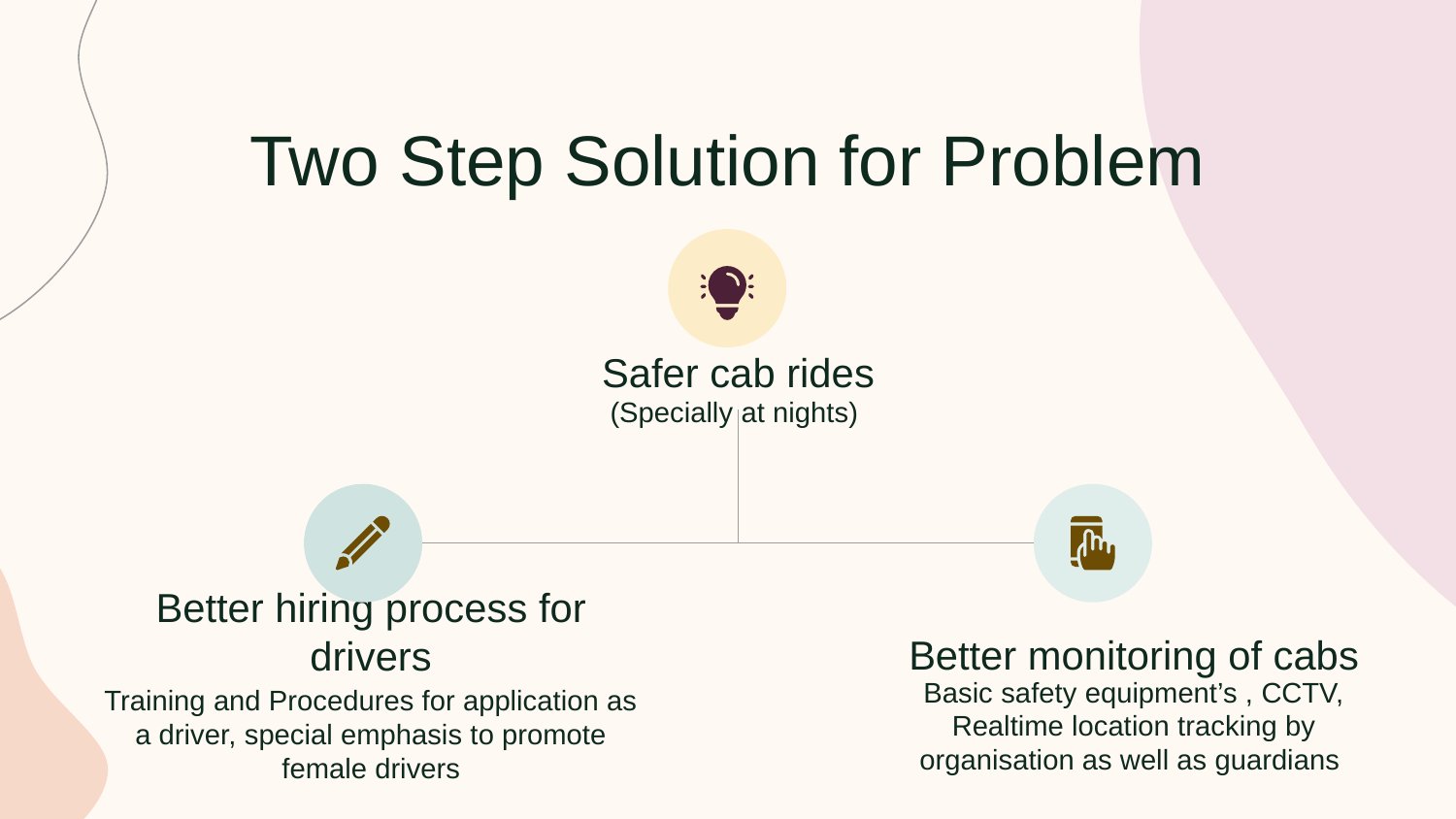

# Two Step Solution for Problem

Safer cab rides
(Specially at nights)

Better hiring process for drivers
Training and Procedures for application as a driver, special emphasis to promote female drivers
Better monitoring of cabs
Basic safety equipment’s , CCTV,
Realtime location tracking by organisation as well as guardians